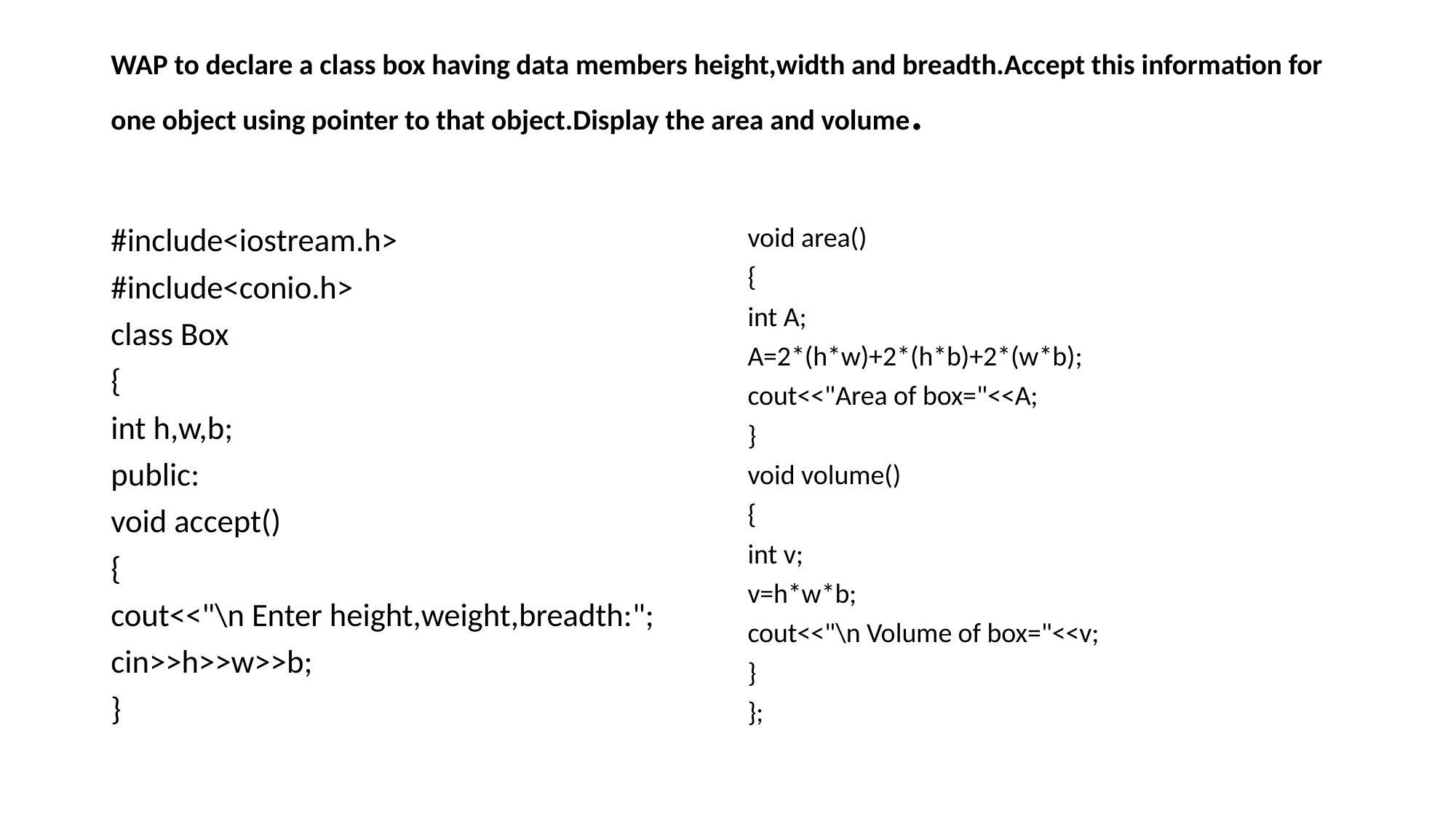

# WAP to declare a class box having data members height,width and breadth.Accept this information for one object using pointer to that object.Display the area and volume.
#include<iostream.h>
#include<conio.h>
class Box
{
int h,w,b;
public:
void accept()
{
cout<<"\n Enter height,weight,breadth:";
cin>>h>>w>>b;
}
void area()
{
int A;
A=2*(h*w)+2*(h*b)+2*(w*b);
cout<<"Area of box="<<A;
}
void volume()
{
int v;
v=h*w*b;
cout<<"\n Volume of box="<<v;
}
};